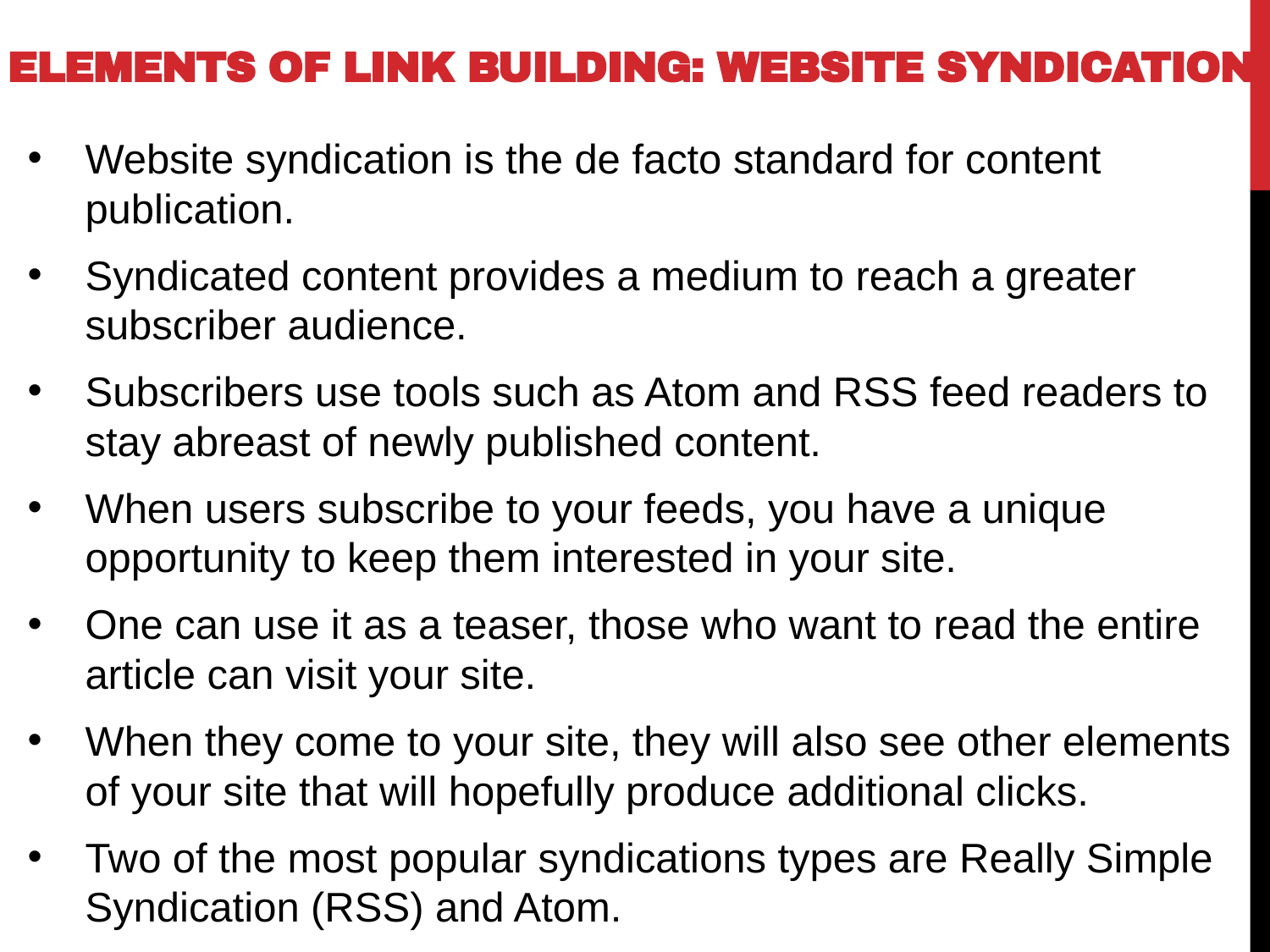

# Elements of Link Building: Website Syndication
Website syndication is the de facto standard for content publication.
Syndicated content provides a medium to reach a greater subscriber audience.
Subscribers use tools such as Atom and RSS feed readers to stay abreast of newly published content.
When users subscribe to your feeds, you have a unique opportunity to keep them interested in your site.
One can use it as a teaser, those who want to read the entire article can visit your site.
When they come to your site, they will also see other elements of your site that will hopefully produce additional clicks.
Two of the most popular syndications types are Really Simple Syndication (RSS) and Atom.